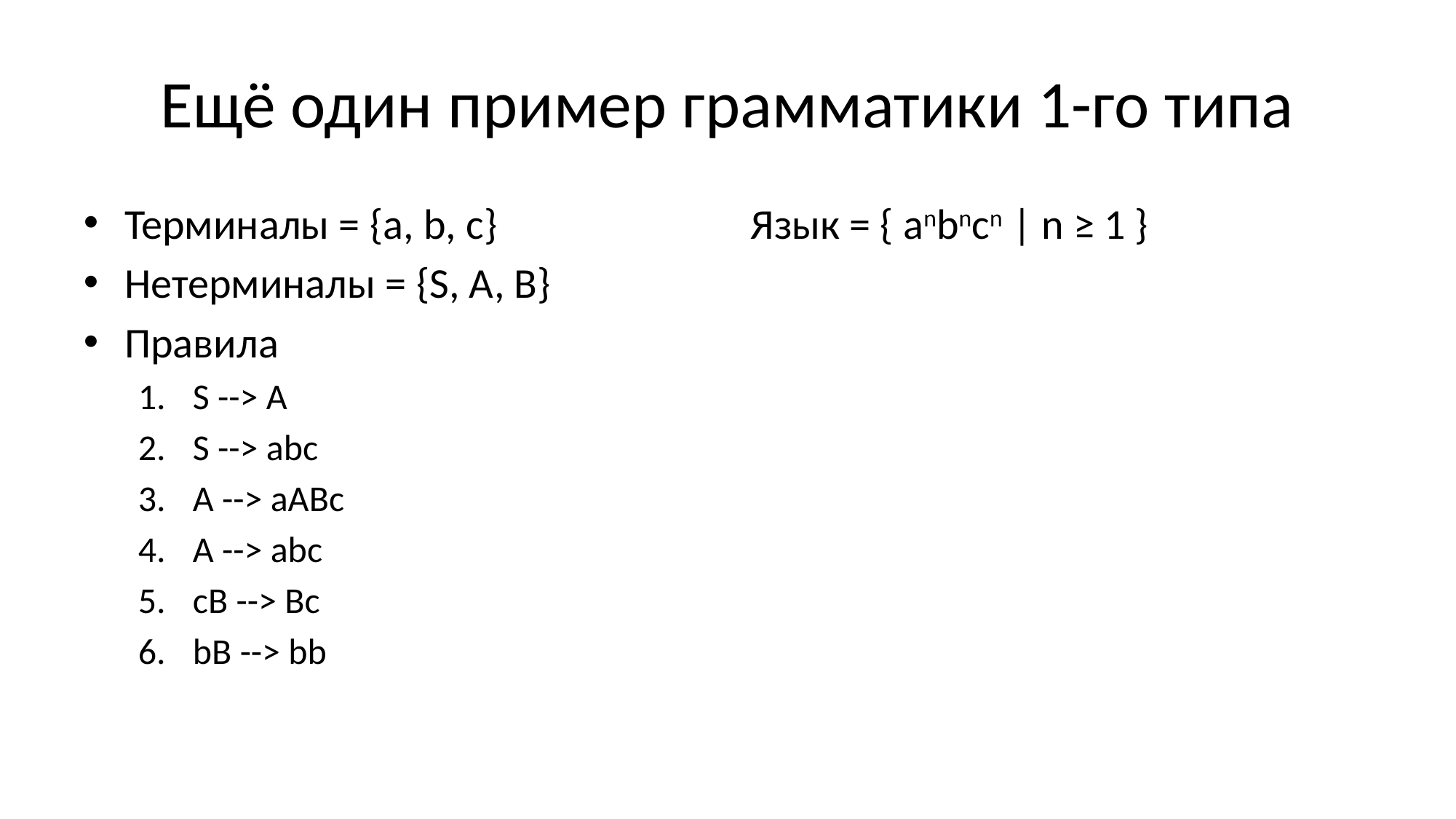

# Ещё один пример грамматики 1-го типа
Терминалы = {a, b, c}
Нетерминалы = {S, A, B}
Правила
S --> A
S --> abc
A --> aABc
A --> abc
cB --> Bc
bB --> bb

Язык = { anbncn | n ≥ 1 }

Вывод aaabbbccc

S -->1 A -->3 aABc -->3 aaABcBc -->4
-->4 aaabcBcBc -->5 aaabBccBc -->5
-->5 aaabBcBcc -->6 aaabbcBcc -->6
-->6 aaabbBccc -->6 aaabbbccc